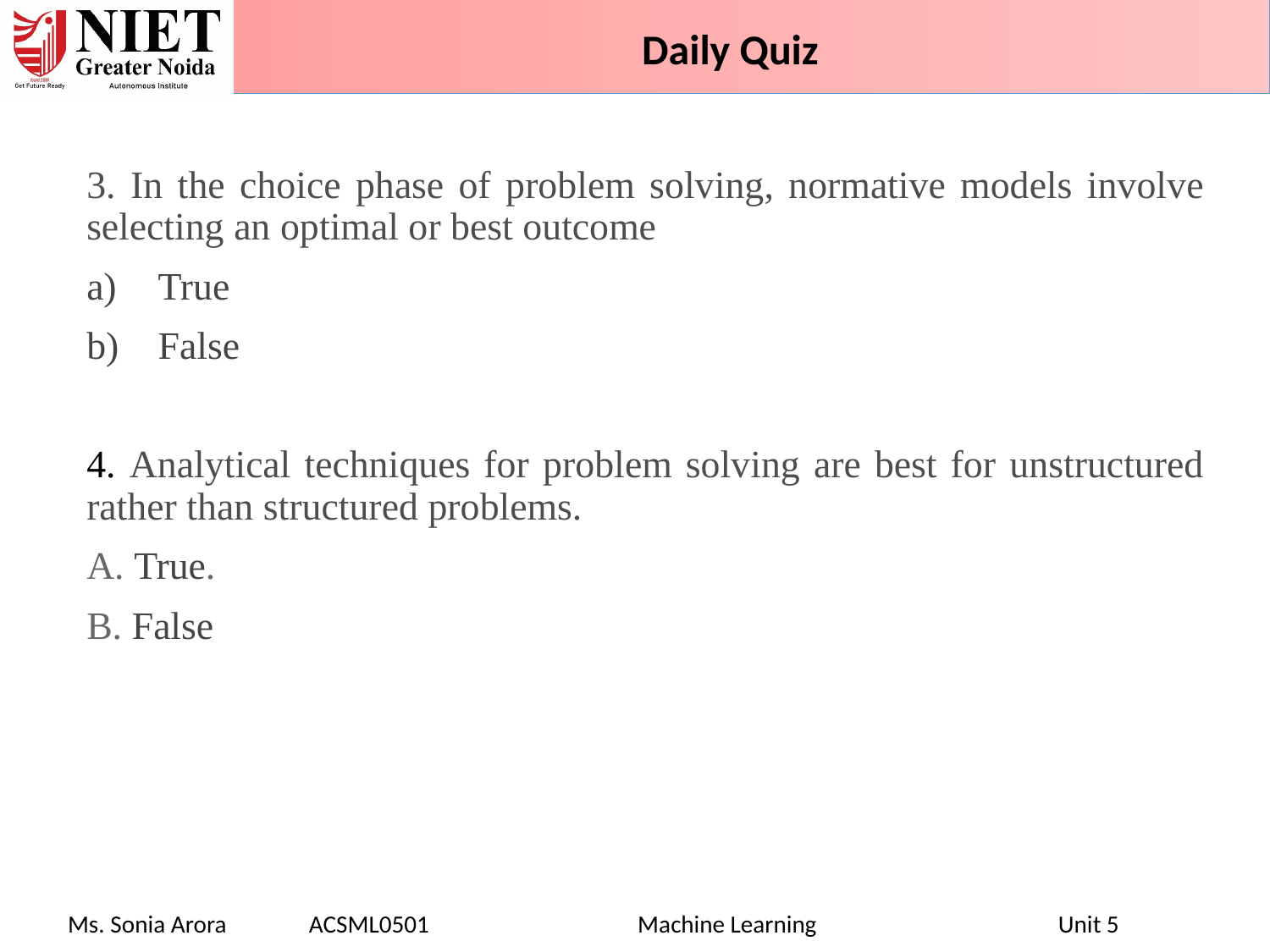

Daily Quiz
3. In the choice phase of problem solving, normative models involve selecting an optimal or best outcome
True
False

4. Analytical techniques for problem solving are best for unstructured rather than structured problems.
A. True.
B. False